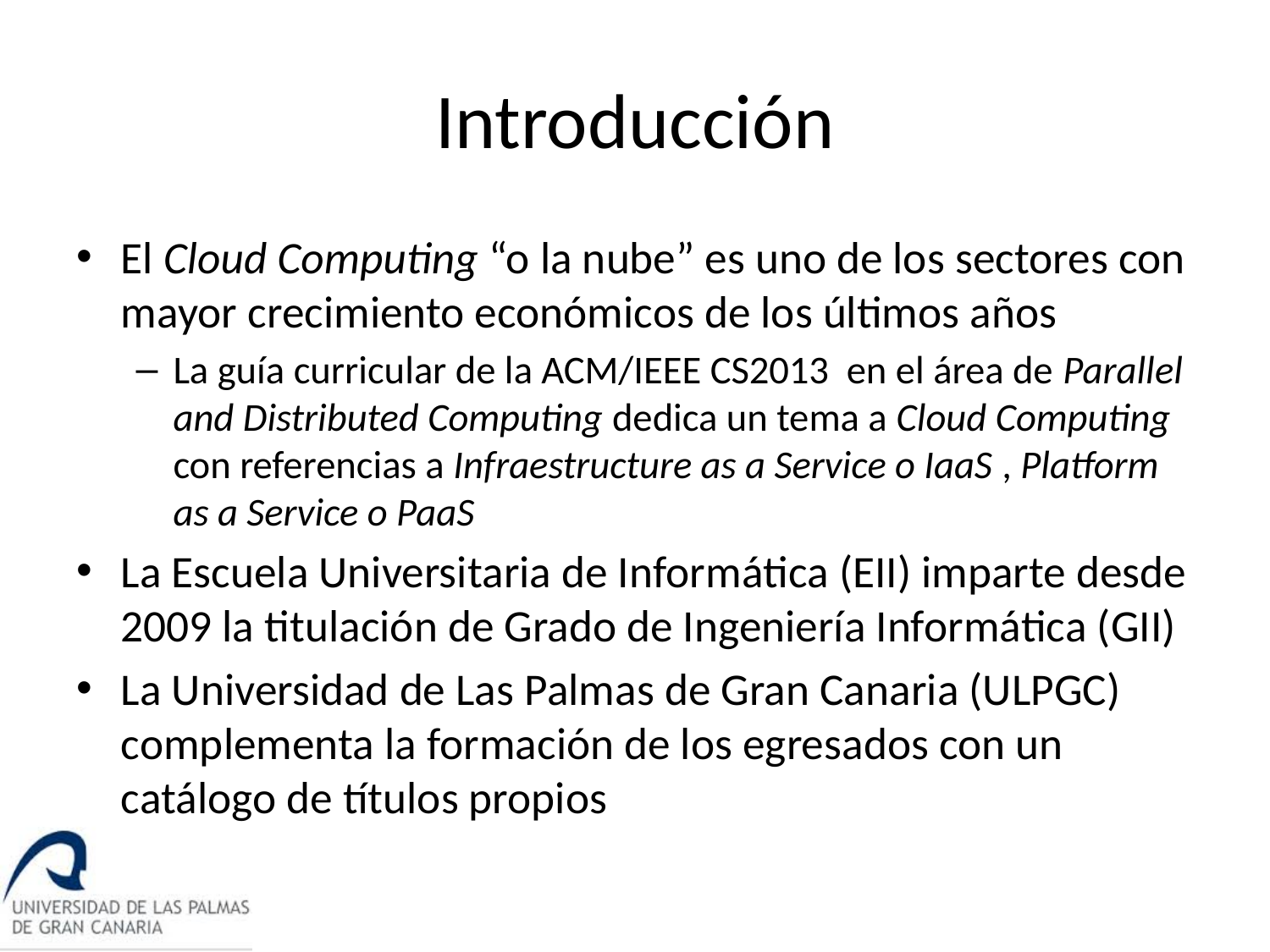

# Introducción
El Cloud Computing “o la nube” es uno de los sectores con mayor crecimiento económicos de los últimos años
La guía curricular de la ACM/IEEE CS2013  en el área de Parallel and Distributed Computing dedica un tema a Cloud Computing con referencias a Infraestructure as a Service o IaaS , Platform as a Service o PaaS
La Escuela Universitaria de Informática (EII) imparte desde 2009 la titulación de Grado de Ingeniería Informática (GII)
La Universidad de Las Palmas de Gran Canaria (ULPGC) complementa la formación de los egresados con un catálogo de títulos propios